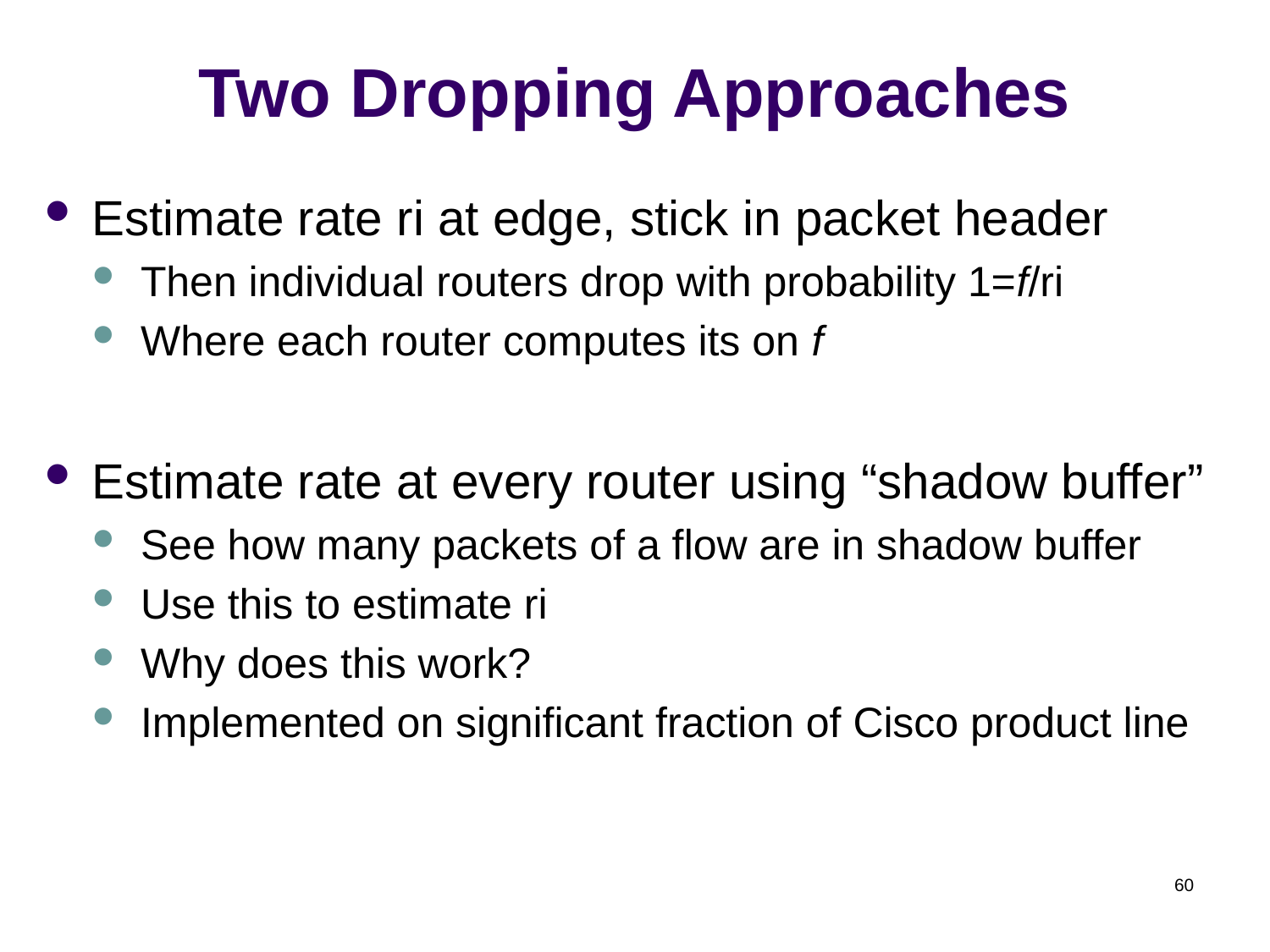

# Two Dropping Approaches
Estimate rate ri at edge, stick in packet header
Then individual routers drop with probability 1=f/ri
Where each router computes its on f

Estimate rate at every router using “shadow buffer”
See how many packets of a flow are in shadow buffer
Use this to estimate ri
Why does this work?
Implemented on significant fraction of Cisco product line
60